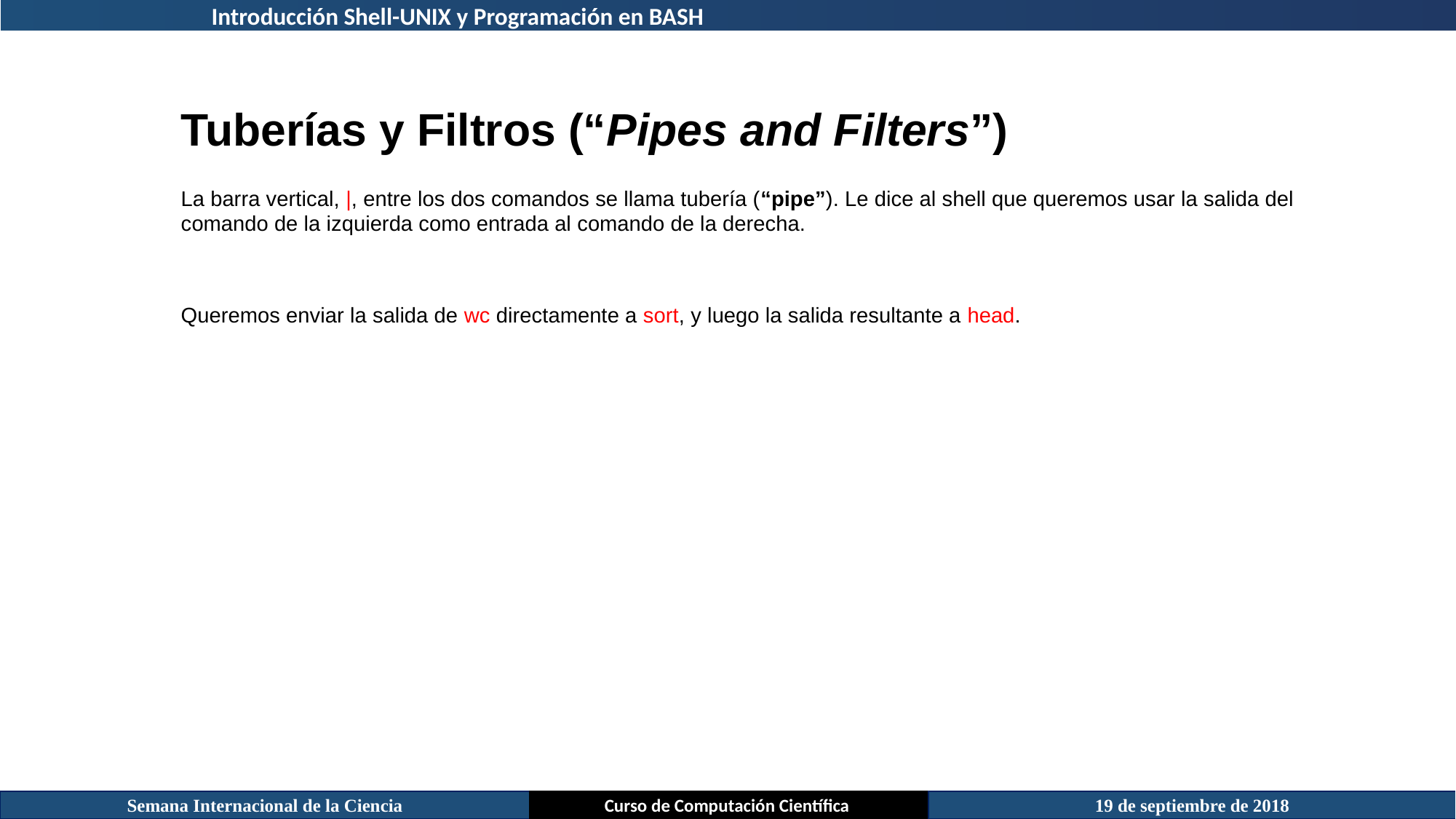

Introducción Shell-UNIX y Programación en BASH

Tuberías y Filtros (“Pipes and Filters”)

La barra vertical, |, entre los dos comandos se llama tubería (“pipe”). Le dice al shell que queremos usar la salida del comando de la izquierda como entrada al comando de la derecha.
Queremos enviar la salida de wc directamente a sort, y luego la salida resultante a head.
$ wc -l *.pdb | sort -n

$ wc -l *.pdb | sort -n | head -n 1
Semana Internacional de la Ciencia
Curso de Computación Científica
19 de septiembre de 2018